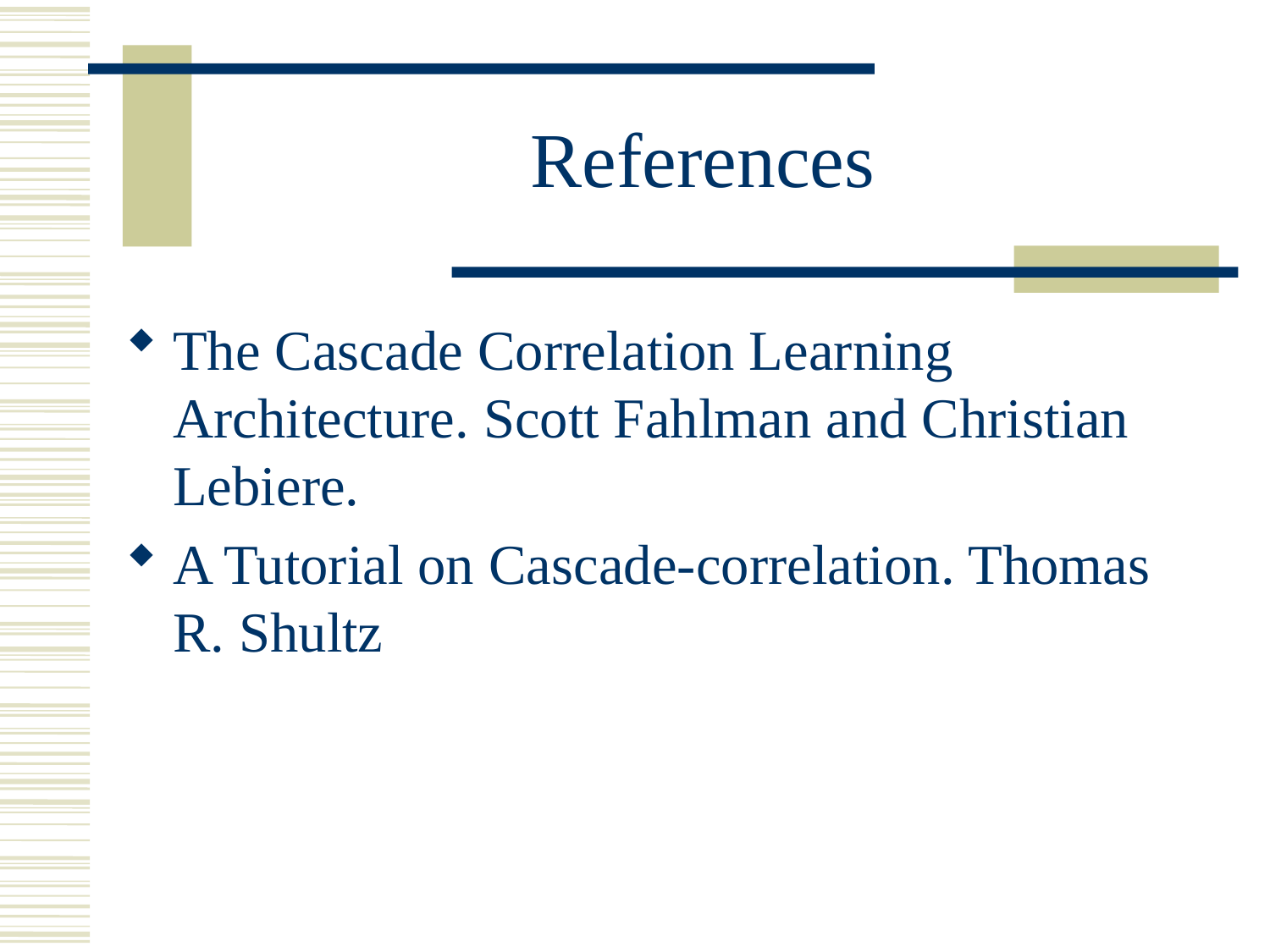

# References
The Cascade Correlation Learning Architecture. Scott Fahlman and Christian Lebiere.
A Tutorial on Cascade-correlation. Thomas R. Shultz